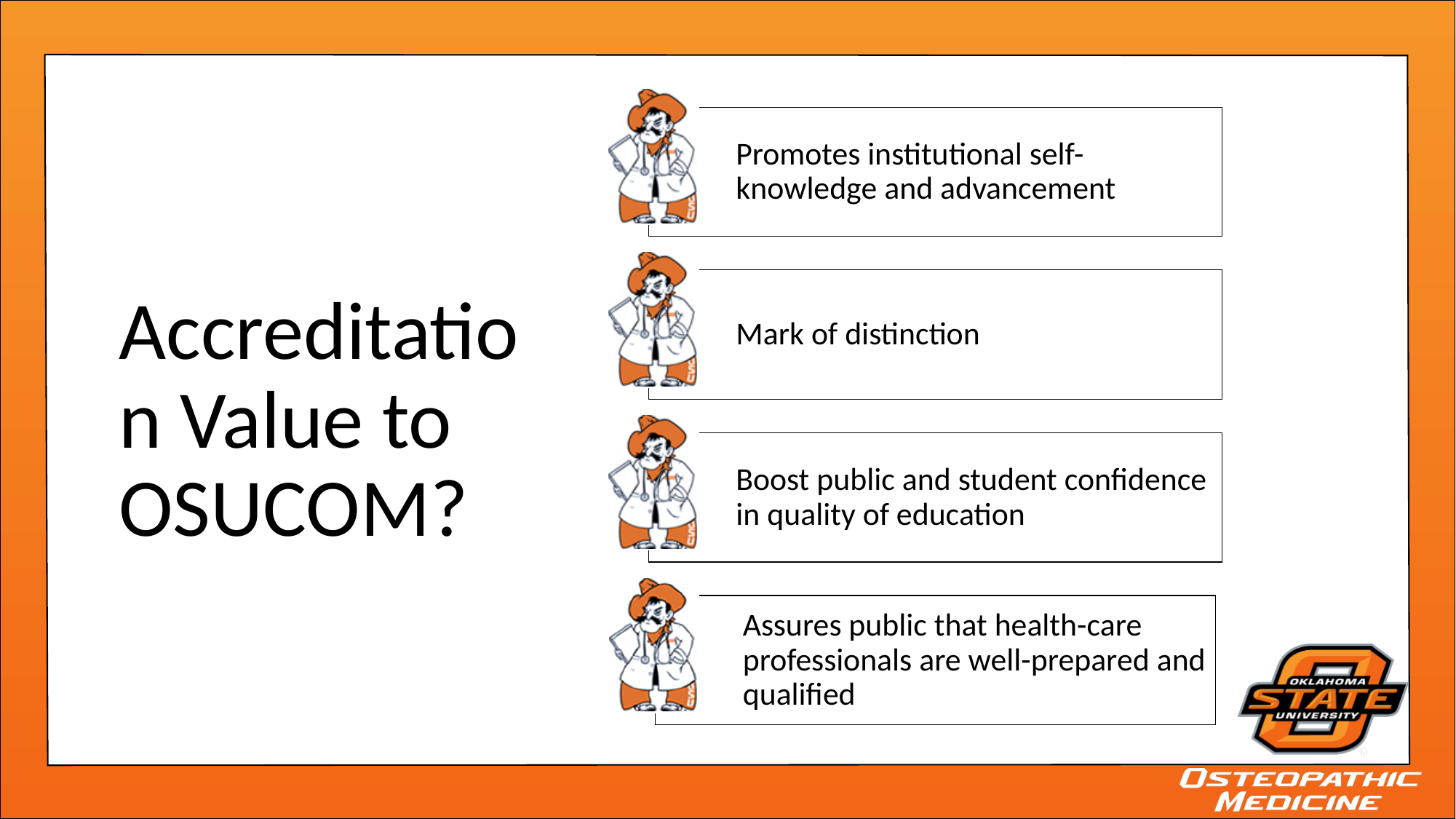

Promotes institutional self-knowledge and advancement
Mark of distinction
Boost public and student confidence in quality of education
Assures public that health-care professionals are well-prepared and qualified
# Accreditation Value to OSUCOM?